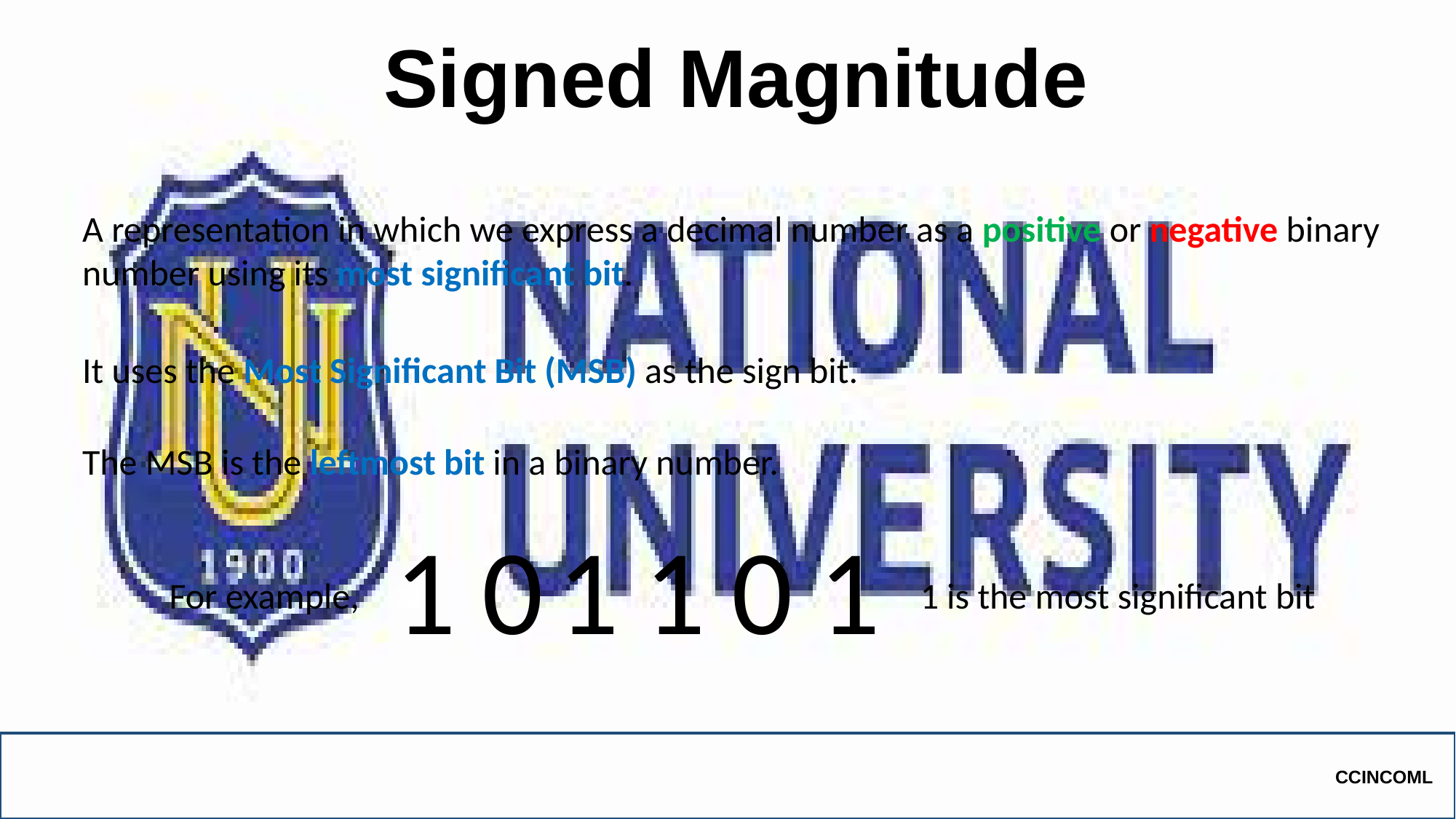

# Signed Magnitude
A representation in which we express a decimal number as a positive or negative binary number using its most significant bit.
It uses the Most Significant Bit (MSB) as the sign bit.
The MSB is the leftmost bit in a binary number.
1
1
0
1
1
0
For example,
1 is the most significant bit
CCINCOML